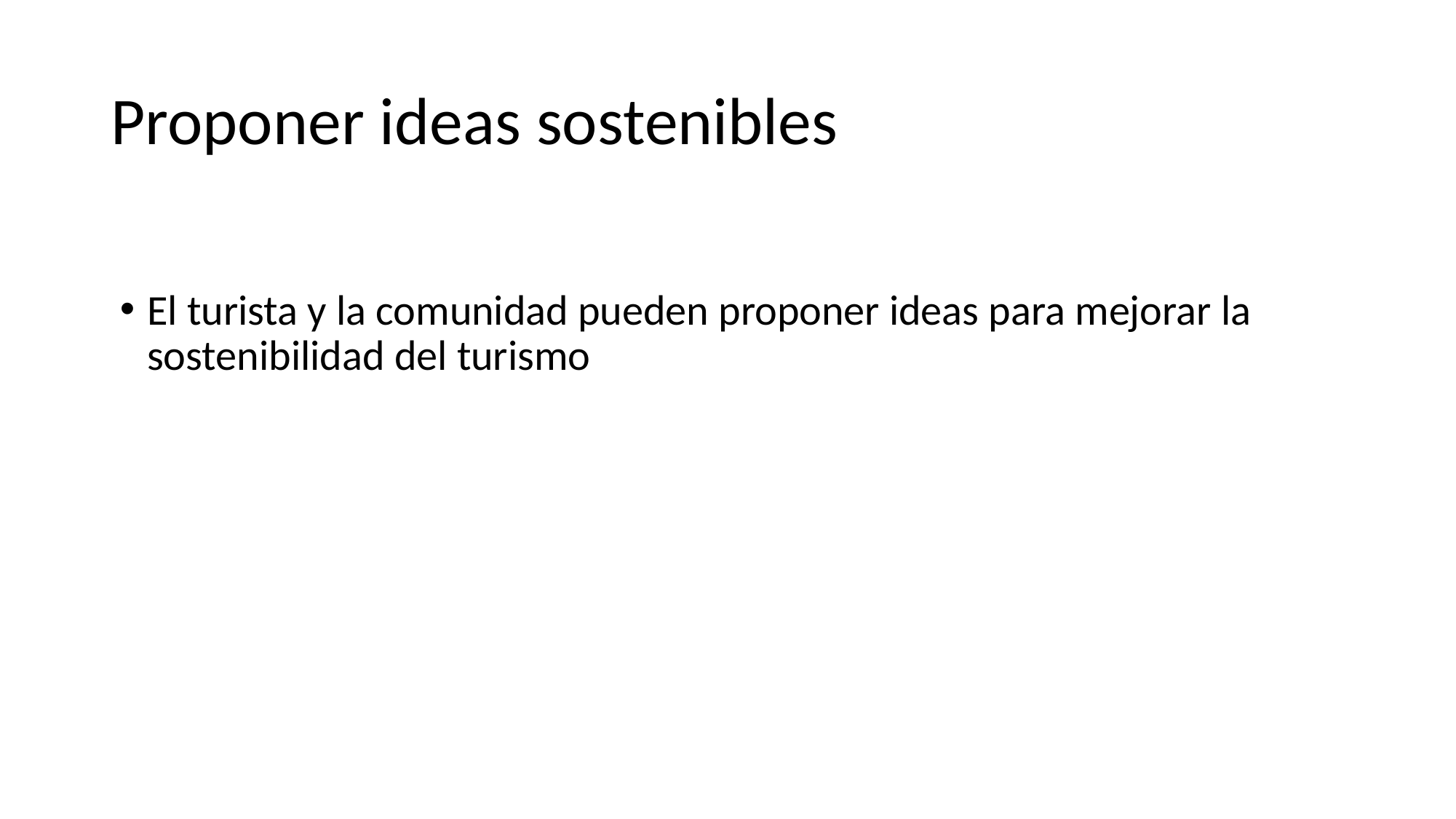

# Proponer ideas sostenibles
El turista y la comunidad pueden proponer ideas para mejorar la sostenibilidad del turismo